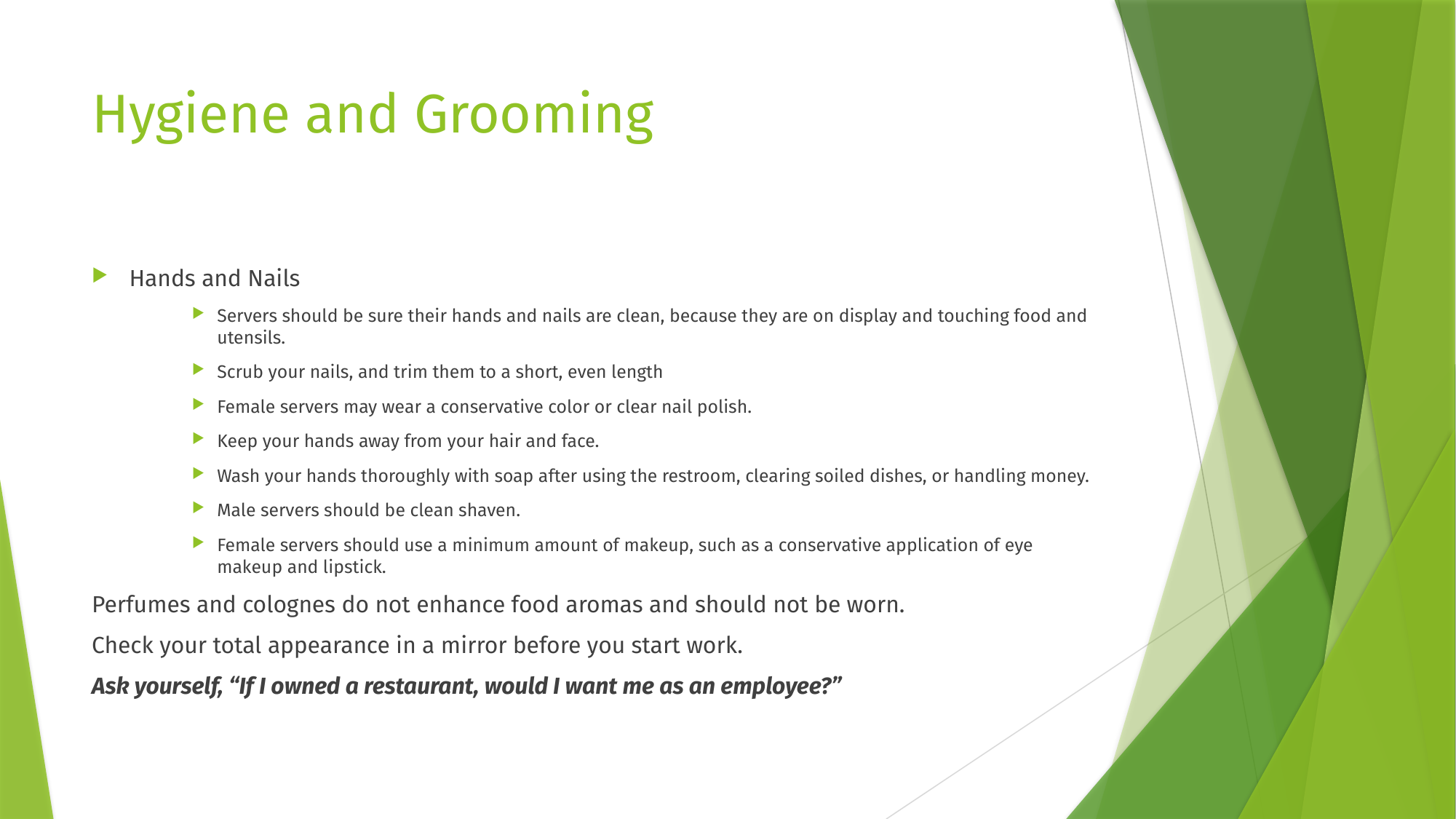

# Hygiene and Grooming
Hands and Nails
Servers should be sure their hands and nails are clean, because they are on display and touching food and utensils.
Scrub your nails, and trim them to a short, even length
Female servers may wear a conservative color or clear nail polish.
Keep your hands away from your hair and face.
Wash your hands thoroughly with soap after using the restroom, clearing soiled dishes, or handling money.
Male servers should be clean shaven.
Female servers should use a minimum amount of makeup, such as a conservative application of eye makeup and lipstick.
Perfumes and colognes do not enhance food aromas and should not be worn.
Check your total appearance in a mirror before you start work.
Ask yourself, “If I owned a restaurant, would I want me as an employee?”